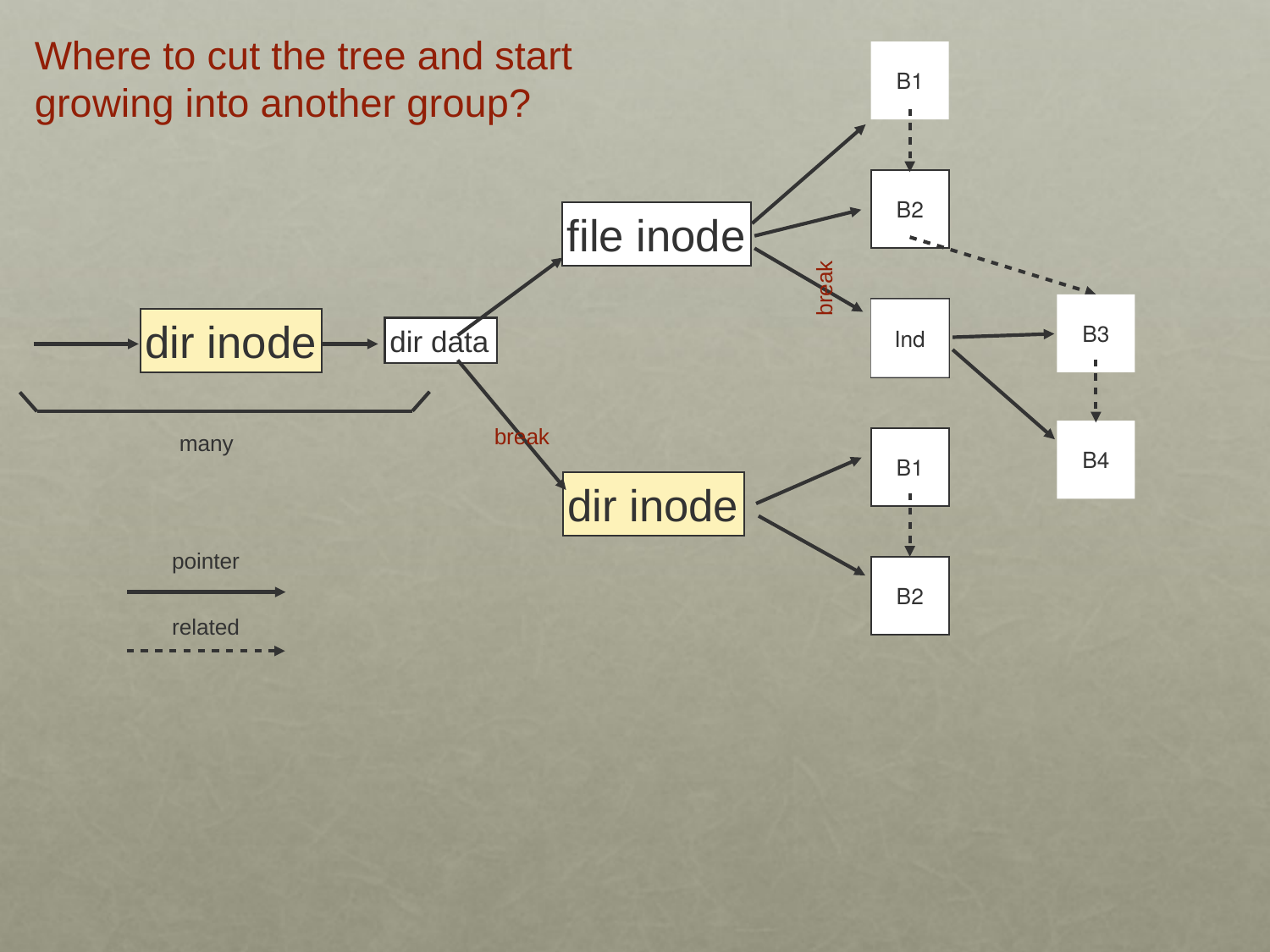

Where to cut the tree and start
growing into another group?
B1

B2
file inode

break
B3
B3
Ind
dir inode
dir data

break
B4
many
B1

dir inode

pointer
B2

related